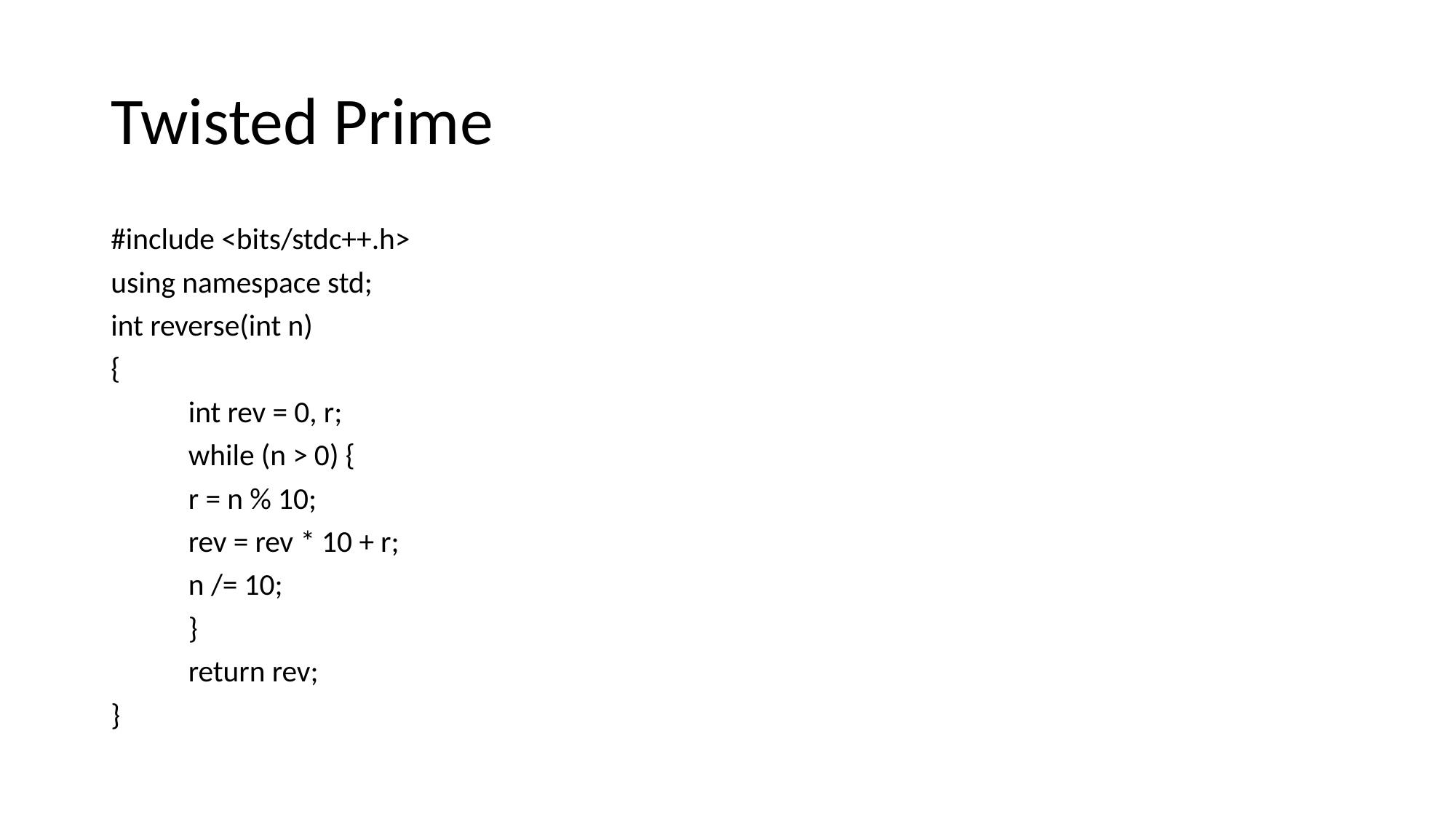

# Twisted Prime
#include <bits/stdc++.h>
using namespace std;
int reverse(int n)
{
	int rev = 0, r;
	while (n > 0) {
		r = n % 10;
		rev = rev * 10 + r;
		n /= 10;
	}
	return rev;
}